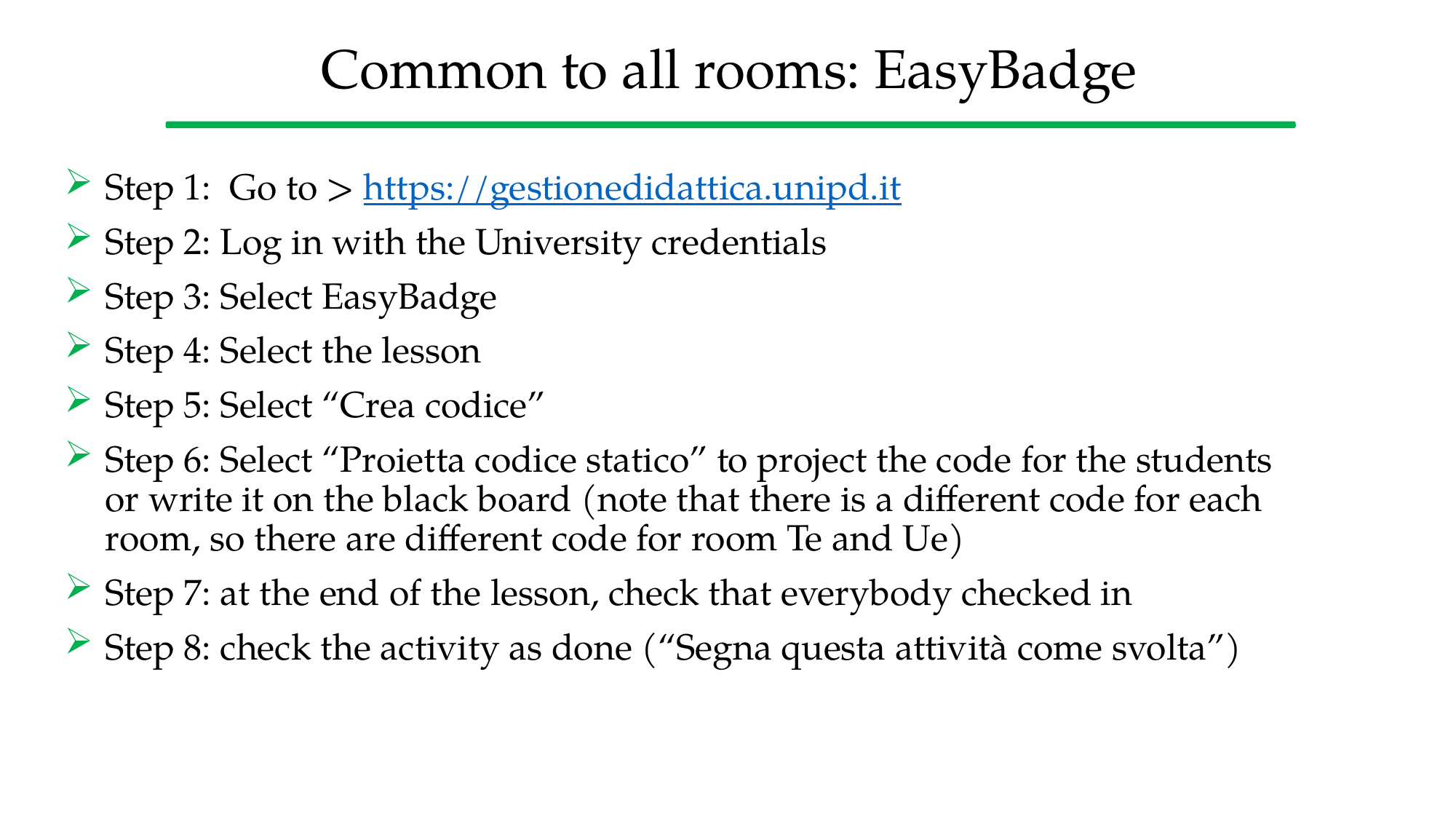

# Common to all rooms: EasyBadge
Step 1:  Go to > https://gestionedidattica.unipd.it
Step 2: Log in with the University credentials
Step 3: Select EasyBadge
Step 4: Select the lesson
Step 5: Select “Crea codice”
Step 6: Select “Proietta codice statico” to project the code for the students or write it on the black board (note that there is a different code for each room, so there are different code for room Te and Ue)
Step 7: at the end of the lesson, check that everybody checked in
Step 8: check the activity as done (“Segna questa attività come svolta”)